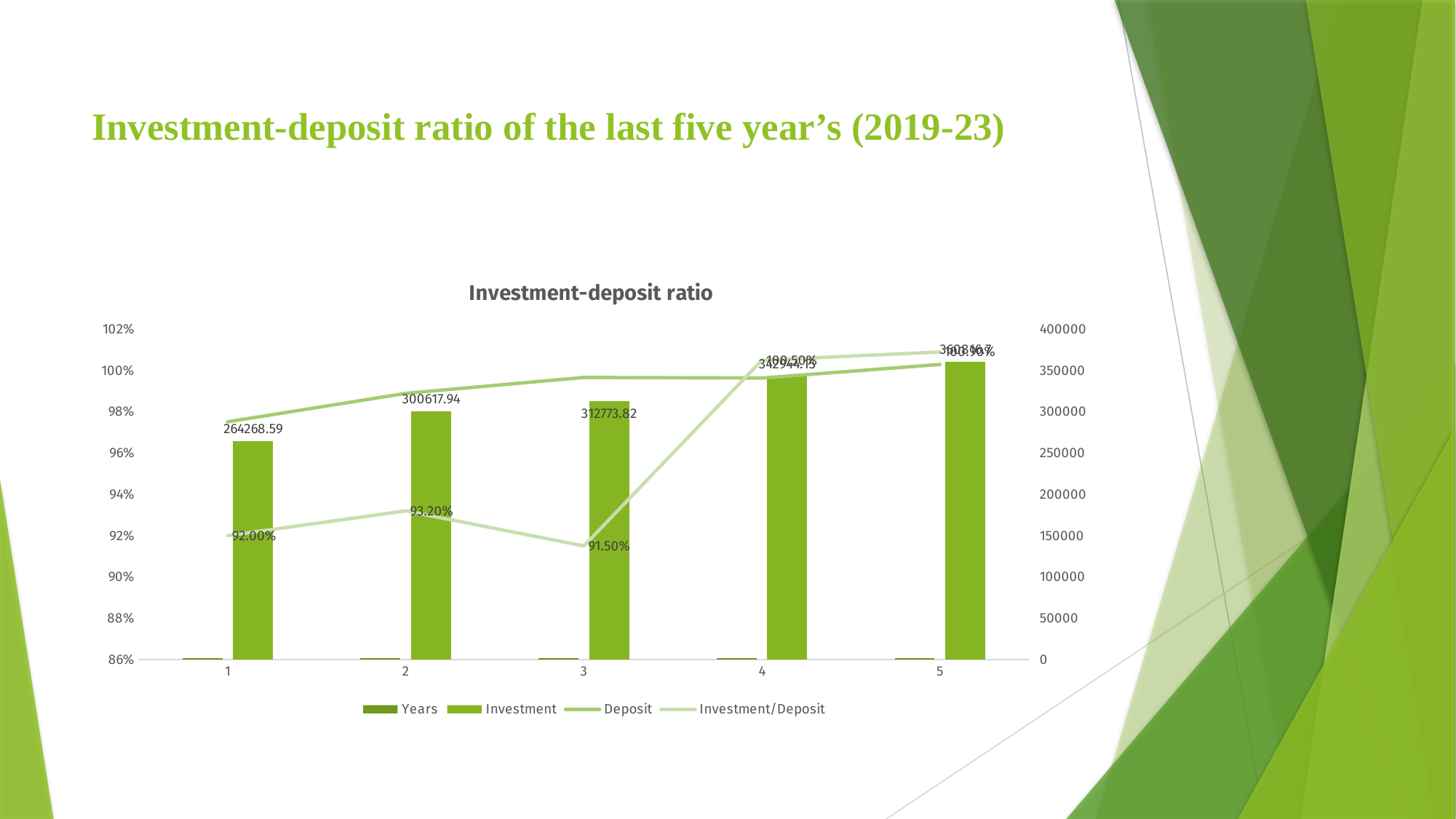

# Investment-deposit ratio of the last five year’s (2019-23)

### Chart: Investment-deposit ratio

| Category | Years | Investment | Investment/Deposit | Deposit |
|---|---|---|---|---|